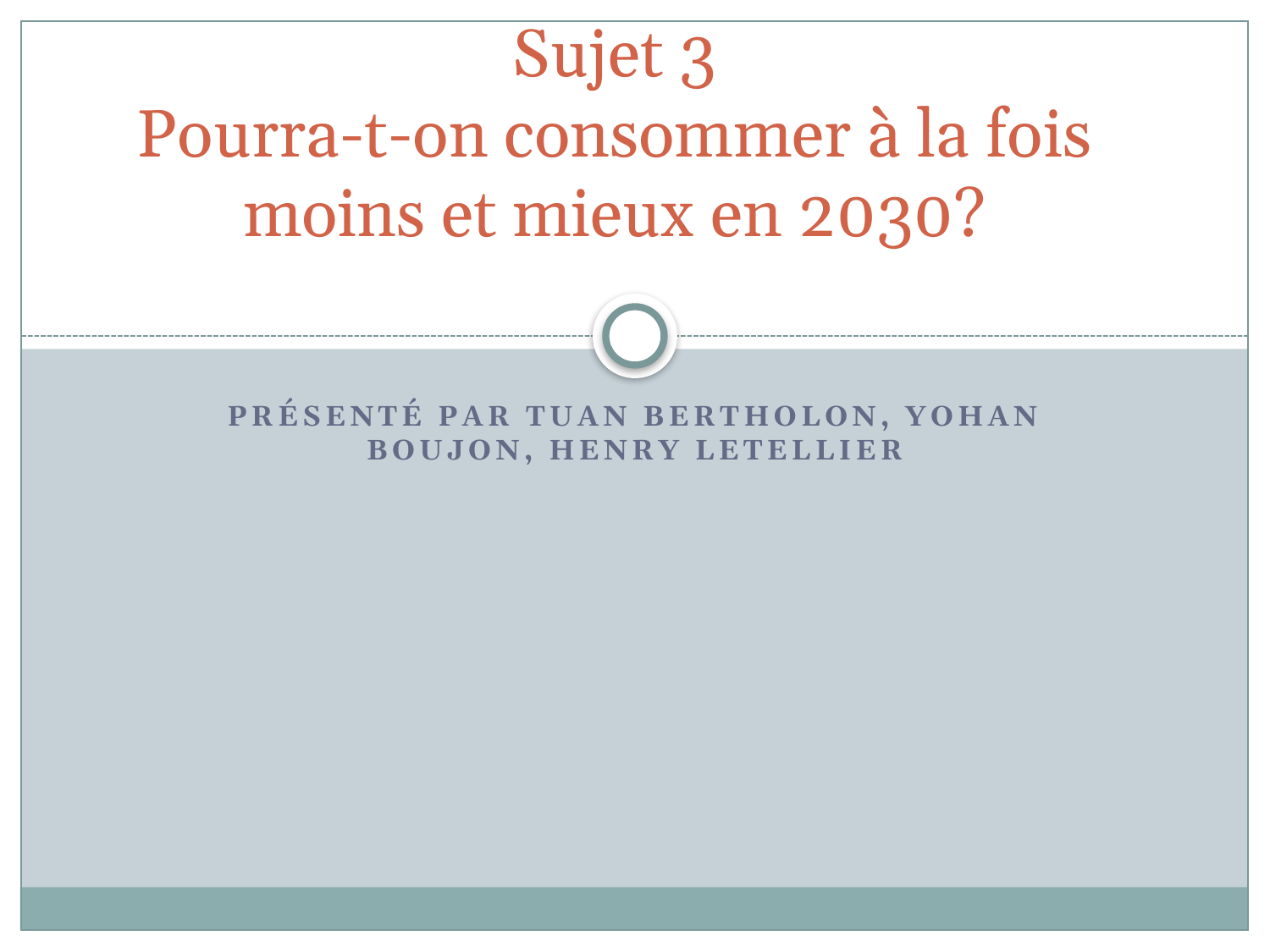

# Sujet 3 Pourra-t-on consommer à la fois moins et mieux en 2030?
présenté par Tuan Bertholon, Yohan Boujon, Henry Letellier